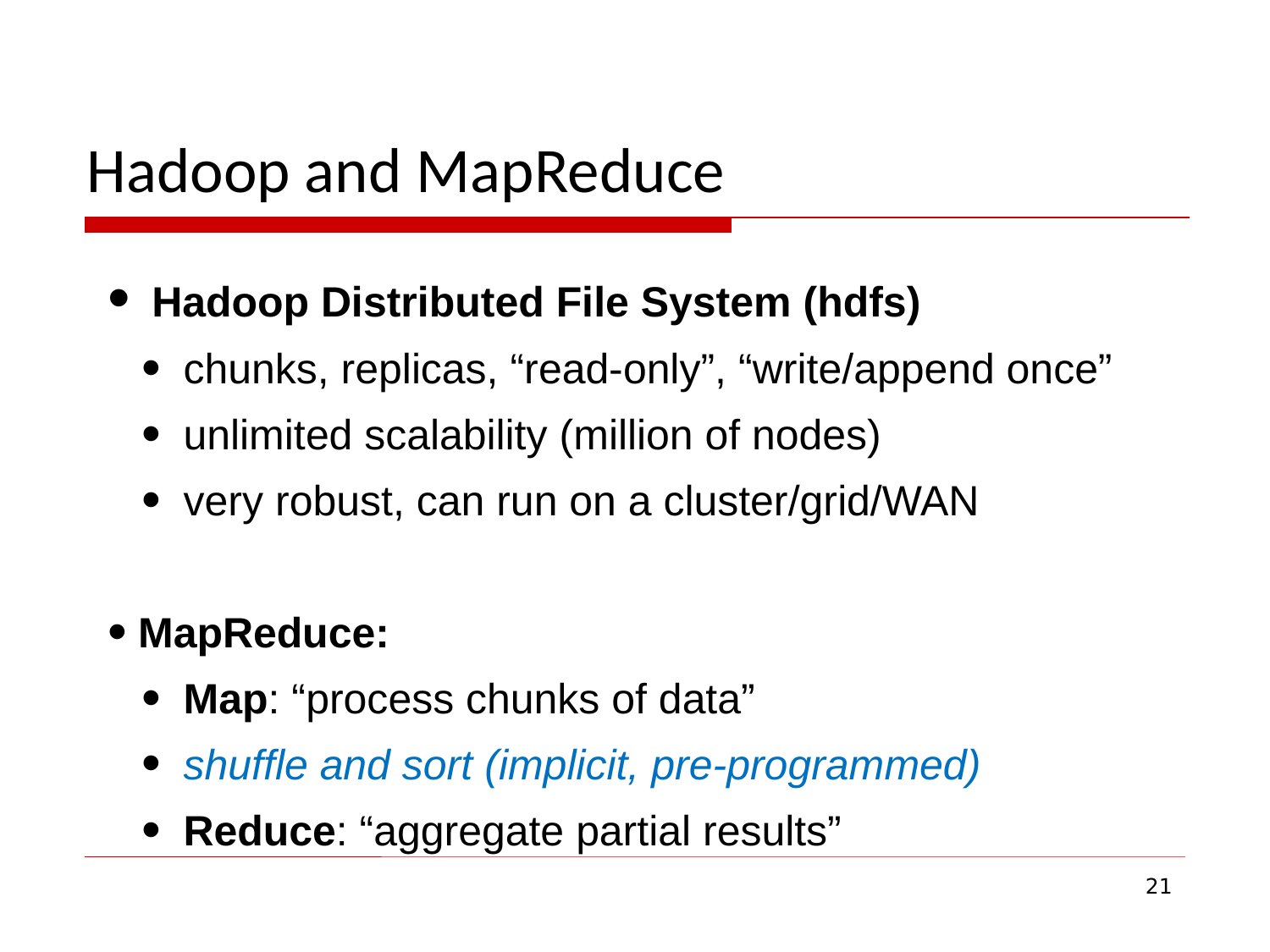

# Hadoop and MapReduce
 Hadoop Distributed File System (hdfs)
 chunks, replicas, “read-only”, “write/append once”
 unlimited scalability (million of nodes)
 very robust, can run on a cluster/grid/WAN

MapReduce:
 Map: “process chunks of data”
 shuffle and sort (implicit, pre-programmed)
 Reduce: “aggregate partial results”
21